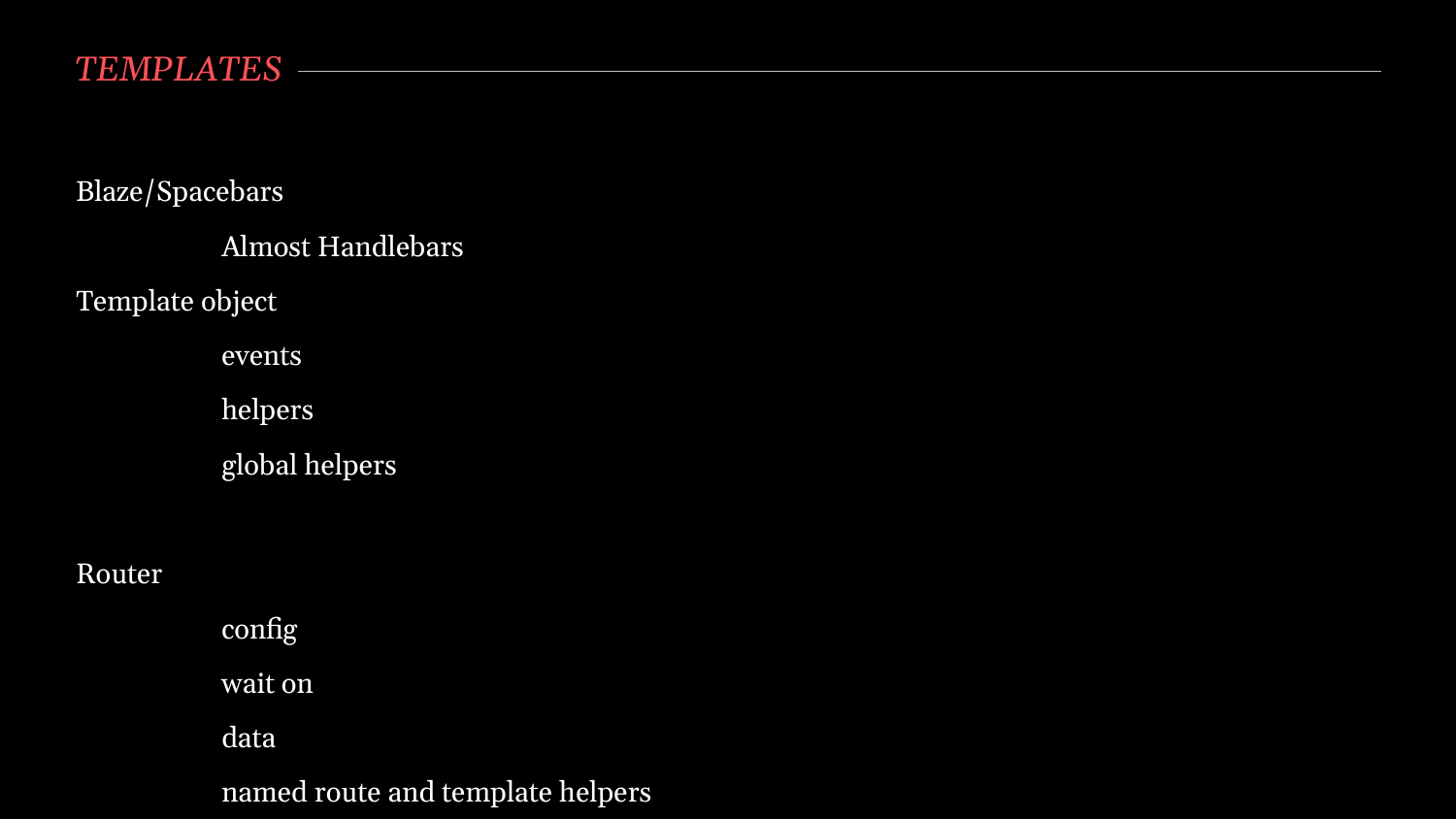

# Templates
Blaze/Spacebars
	Almost Handlebars
Template object
	events
	helpers
	global helpers

Router
	config
	wait on
	data
	named route and template helpers